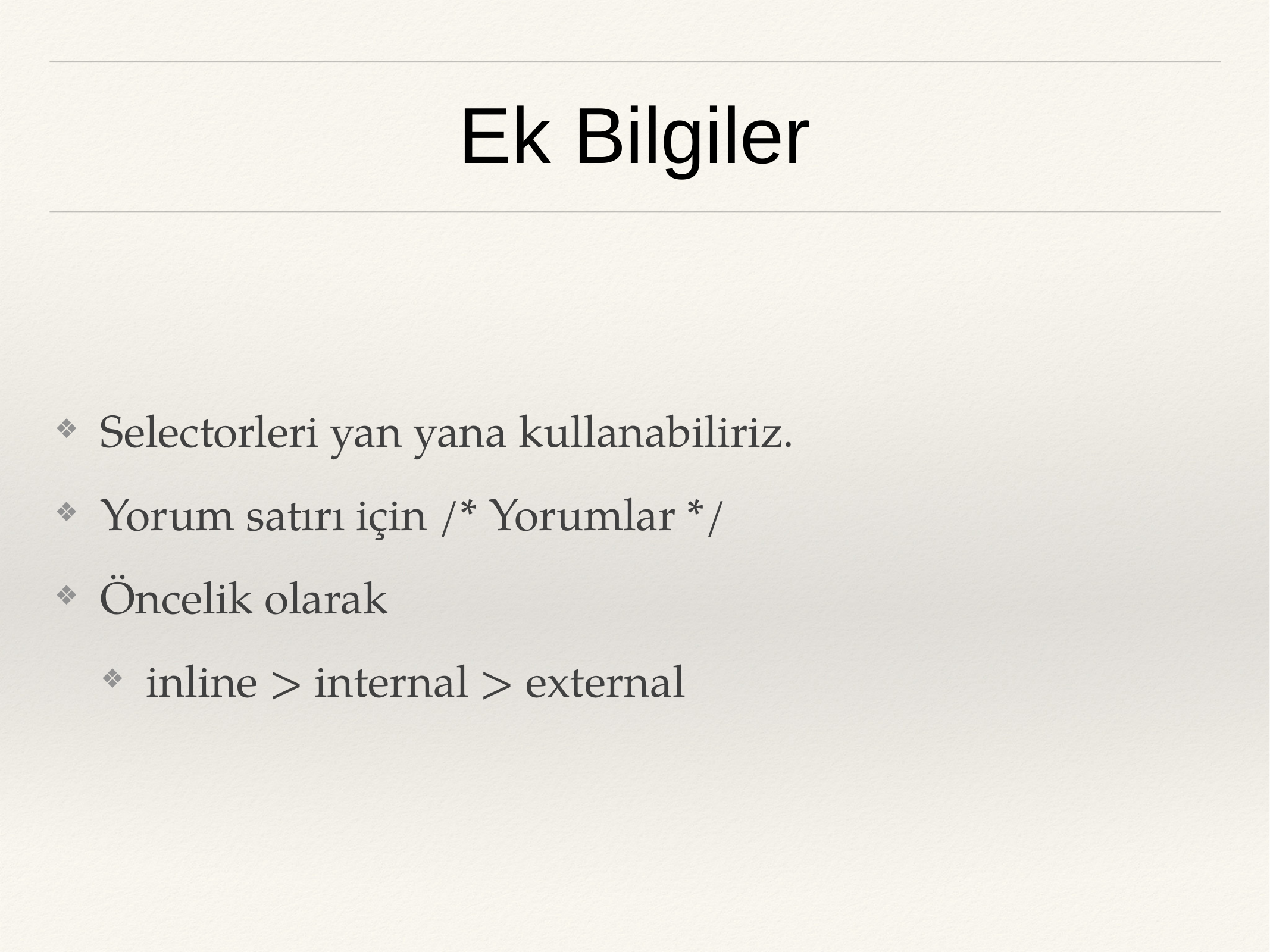

# Ek Bilgiler
Selectorleri yan yana kullanabiliriz.
Yorum satırı için /* Yorumlar */
Öncelik olarak
inline > internal > external